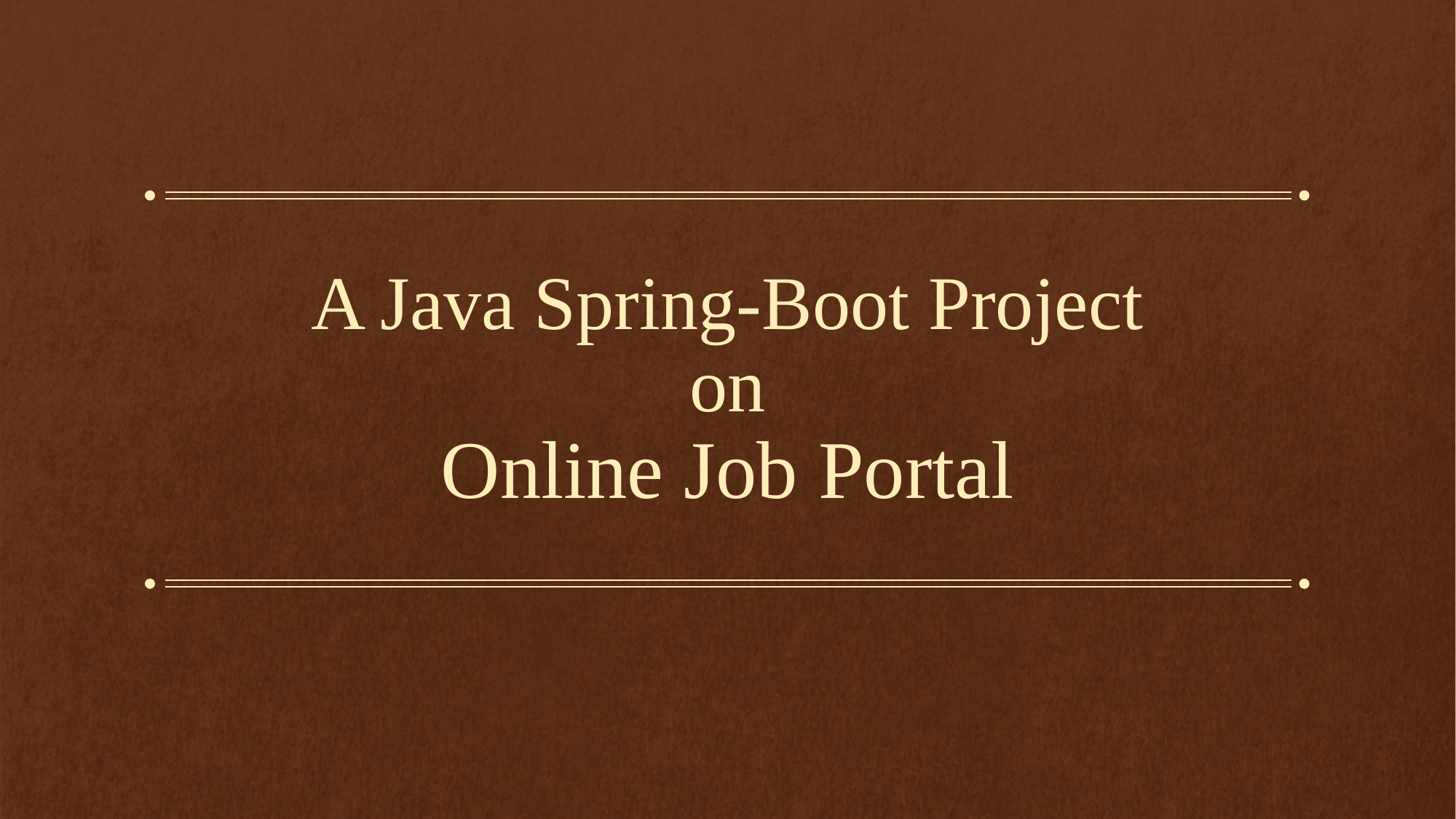

# A Java Spring-Boot Project on Online Job Portal